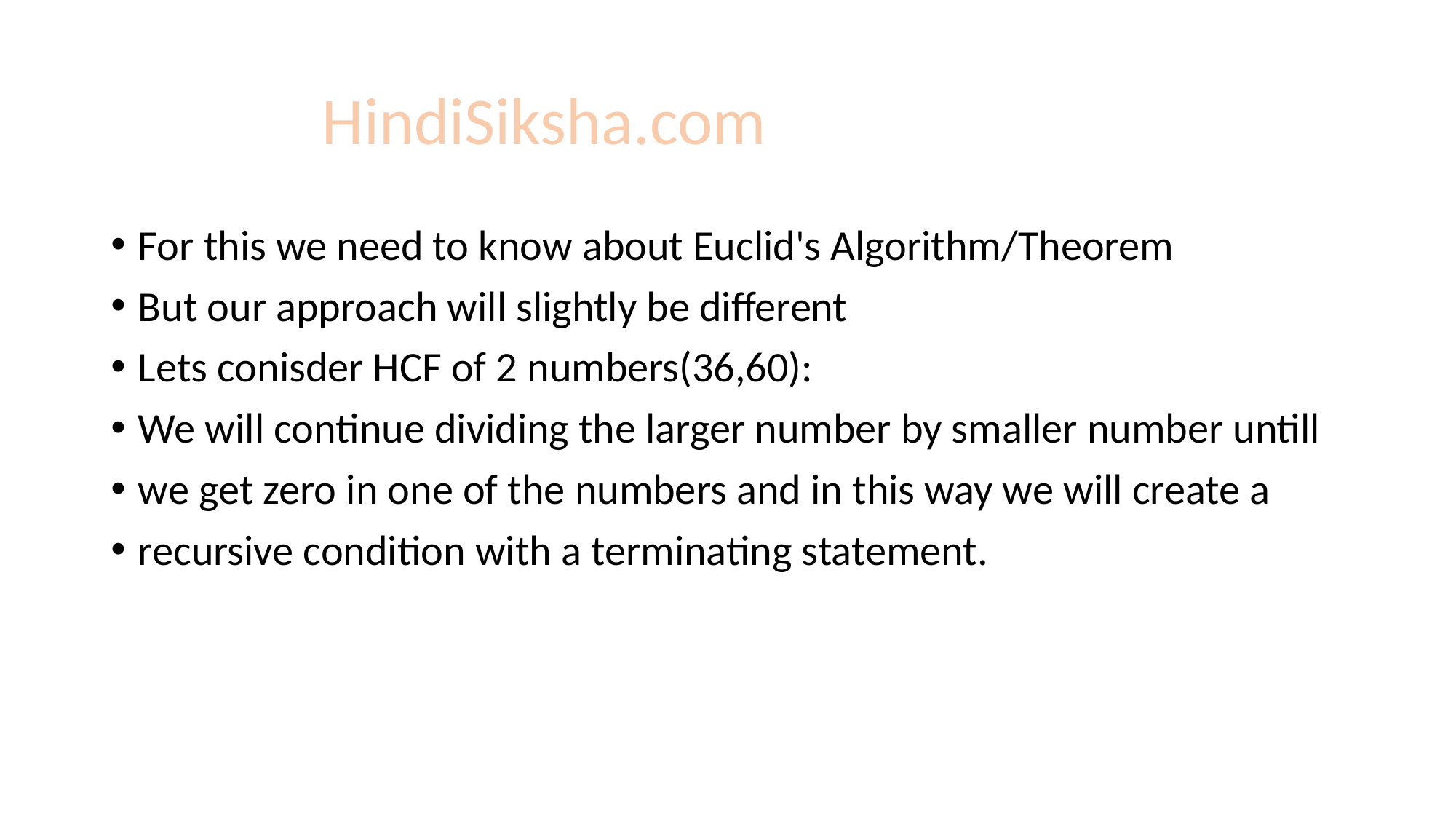

# HindiSiksha.com
For this we need to know about Euclid's Algorithm/Theorem
But our approach will slightly be different
Lets conisder HCF of 2 numbers(36,60):
We will continue dividing the larger number by smaller number untill
we get zero in one of the numbers and in this way we will create a
recursive condition with a terminating statement.